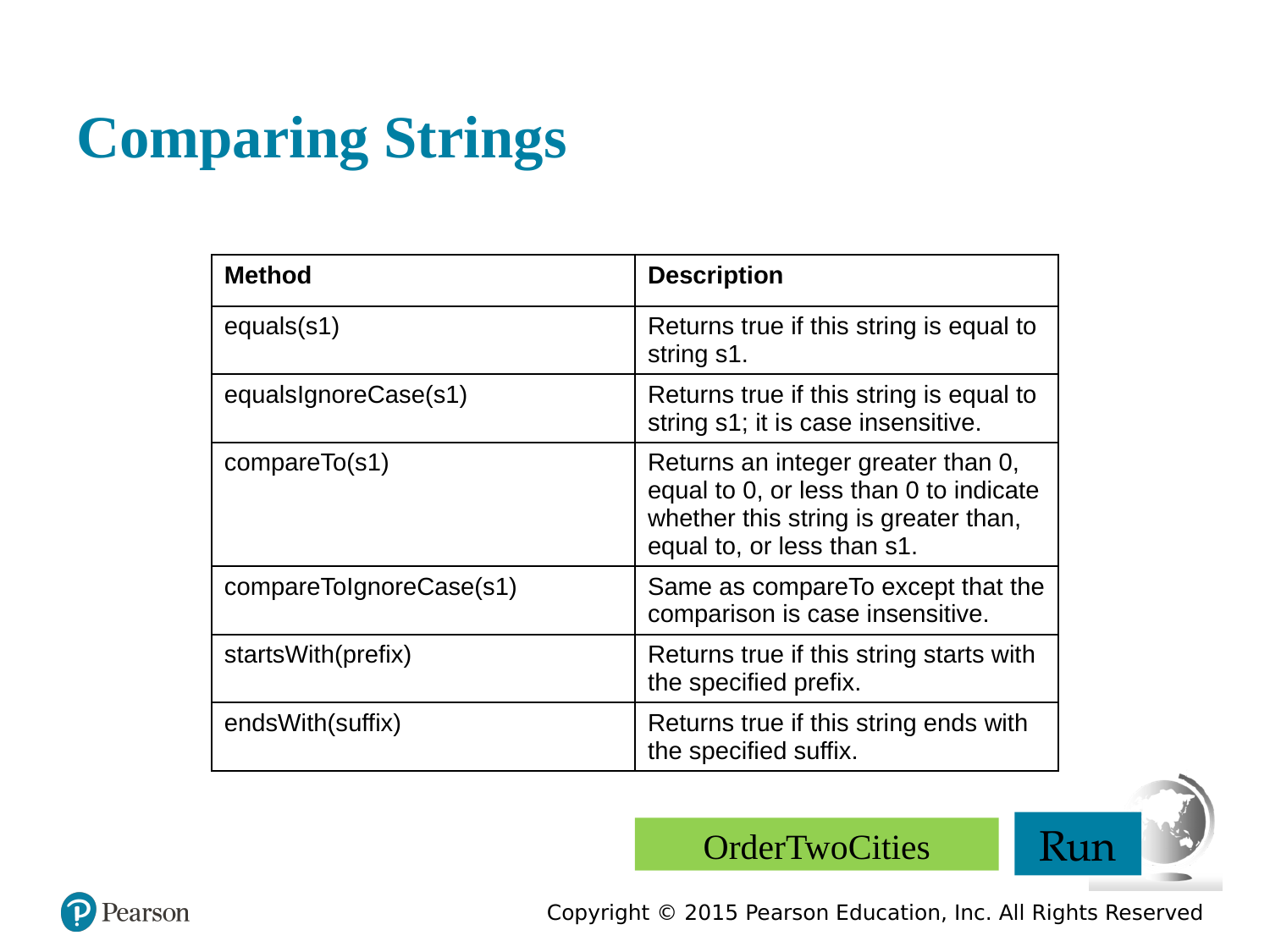

# Comparing Strings
| Method | Description |
| --- | --- |
| equals(s1) | Returns true if this string is equal to string s1. |
| equalsIgnoreCase(s1) | Returns true if this string is equal to string s1; it is case insensitive. |
| compareTo(s1) | Returns an integer greater than 0, equal to 0, or less than 0 to indicate whether this string is greater than, equal to, or less than s1. |
| compareToIgnoreCase(s1) | Same as compareTo except that the comparison is case insensitive. |
| startsWith(prefix) | Returns true if this string starts with the specified prefix. |
| endsWith(suffix) | Returns true if this string ends with the specified suffix. |
Run
OrderTwoCities